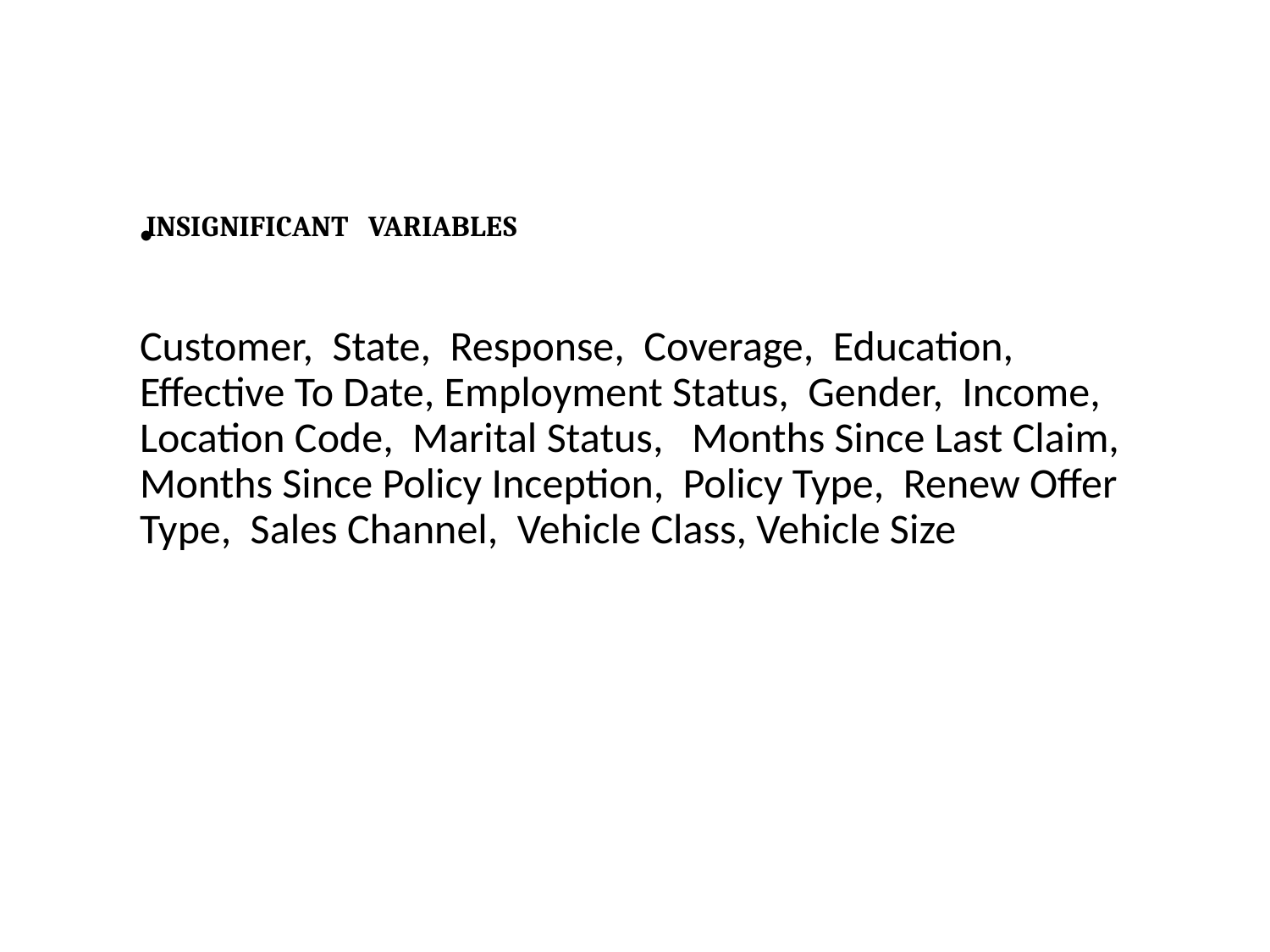

# INSIGNIFICANT   VARIABLES

Customer,  State,  Response,  Coverage,  Education,  Effective To Date, Employment Status,  Gender,  Income,  Location Code,  Marital Status,   Months Since Last Claim,  Months Since Policy Inception,  Policy Type,  Renew Offer Type,  Sales Channel,  Vehicle Class, Vehicle Size